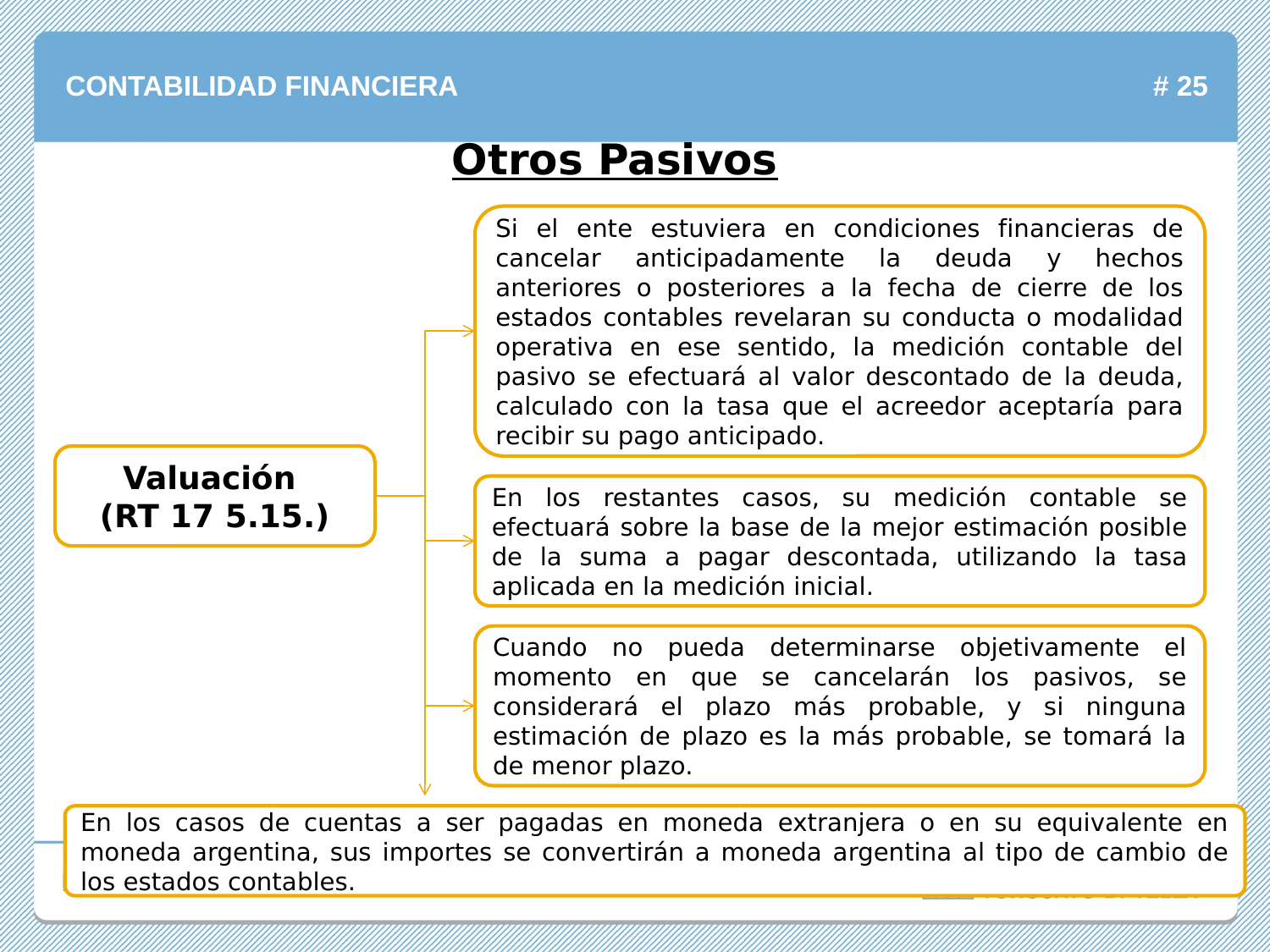

Otros Pasivos
Si el ente estuviera en condiciones financieras de cancelar anticipadamente la deuda y hechos anteriores o posteriores a la fecha de cierre de los estados contables revelaran su conducta o modalidad operativa en ese sentido, la medición contable del pasivo se efectuará al valor descontado de la deuda, calculado con la tasa que el acreedor aceptaría para recibir su pago anticipado.
Valuación
(RT 17 5.15.)
En los restantes casos, su medición contable se efectuará sobre la base de la mejor estimación posible de la suma a pagar descontada, utilizando la tasa aplicada en la medición inicial.
Cuando no pueda determinarse objetivamente el momento en que se cancelarán los pasivos, se considerará el plazo más probable, y si ninguna estimación de plazo es la más probable, se tomará la de menor plazo.
En los casos de cuentas a ser pagadas en moneda extranjera o en su equivalente en moneda argentina, sus importes se convertirán a moneda argentina al tipo de cambio de los estados contables.